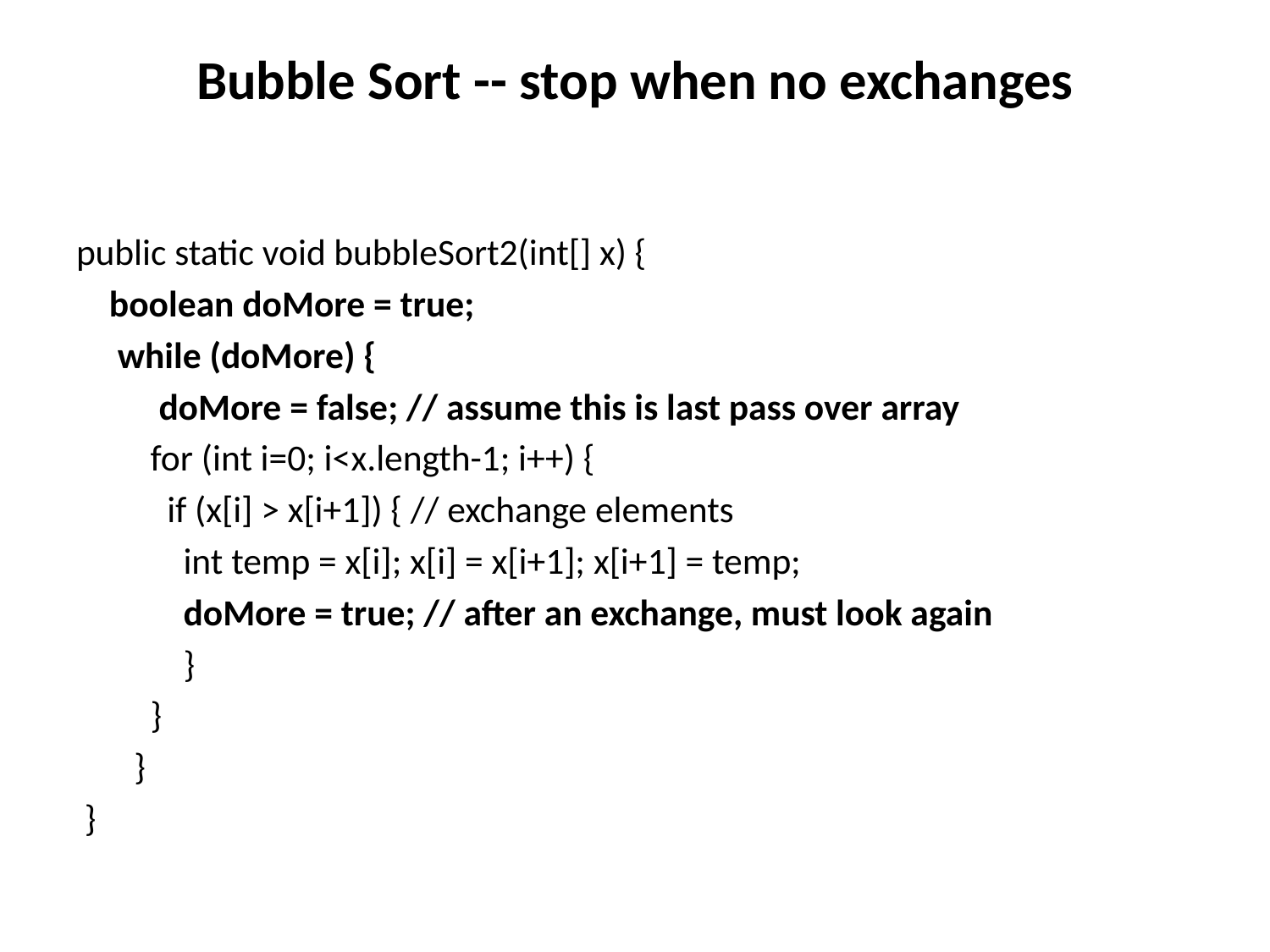

# Bubble Sort -- stop when no exchanges
public static void bubbleSort2(int[] x) {
    boolean doMore = true;
     while (doMore) {
          doMore = false; // assume this is last pass over array
         for (int i=0; i<x.length-1; i++) {
           if (x[i] > x[i+1]) { // exchange elements
             int temp = x[i]; x[i] = x[i+1]; x[i+1] = temp;
             doMore = true; // after an exchange, must look again
             }
         }
       }
 }